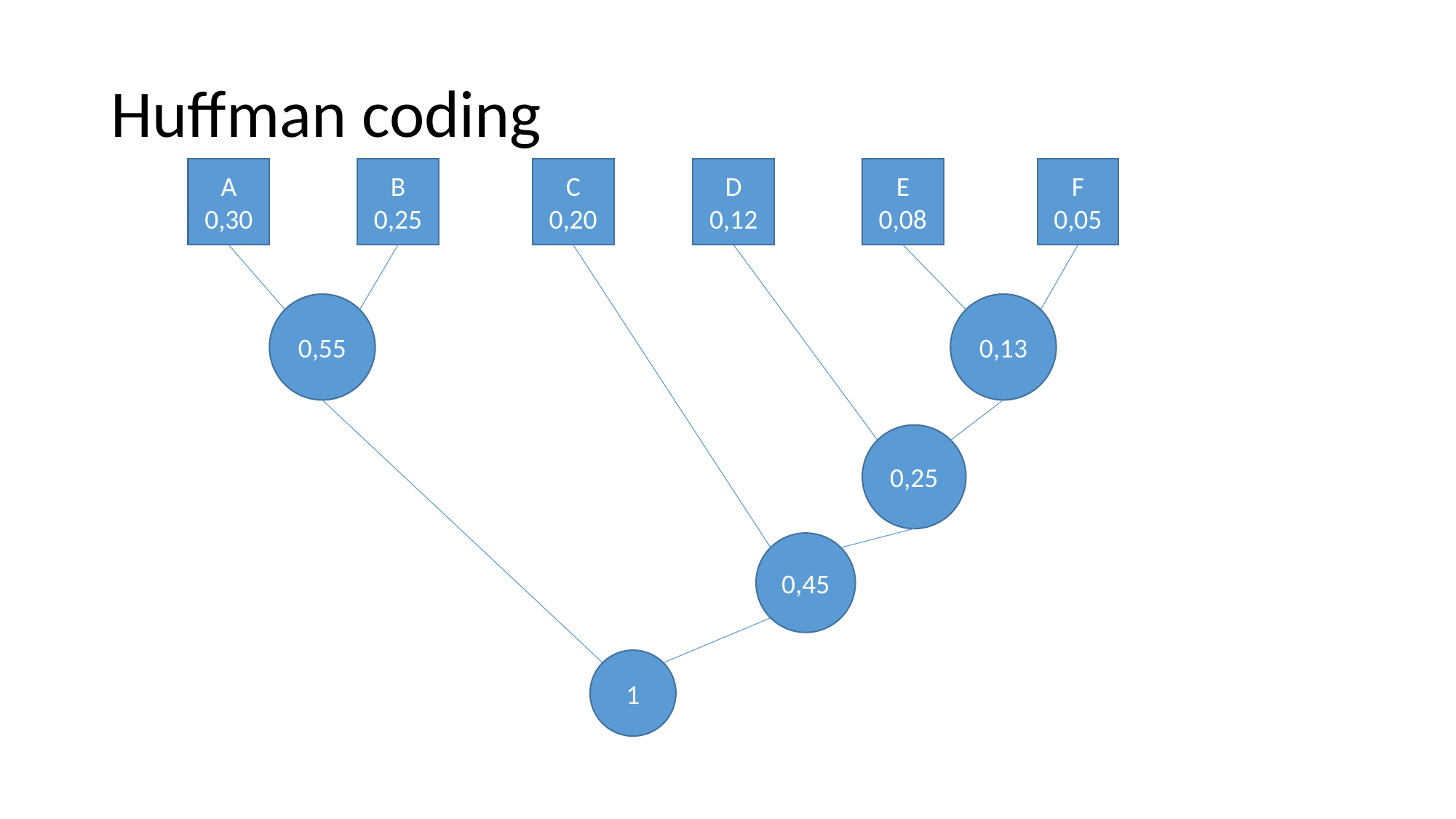

# Huffman coding
C
0,20
F
0,05
A
0,30
B
0,25
D
0,12
E
0,08
0,55
0,13
0,25
0,45
1